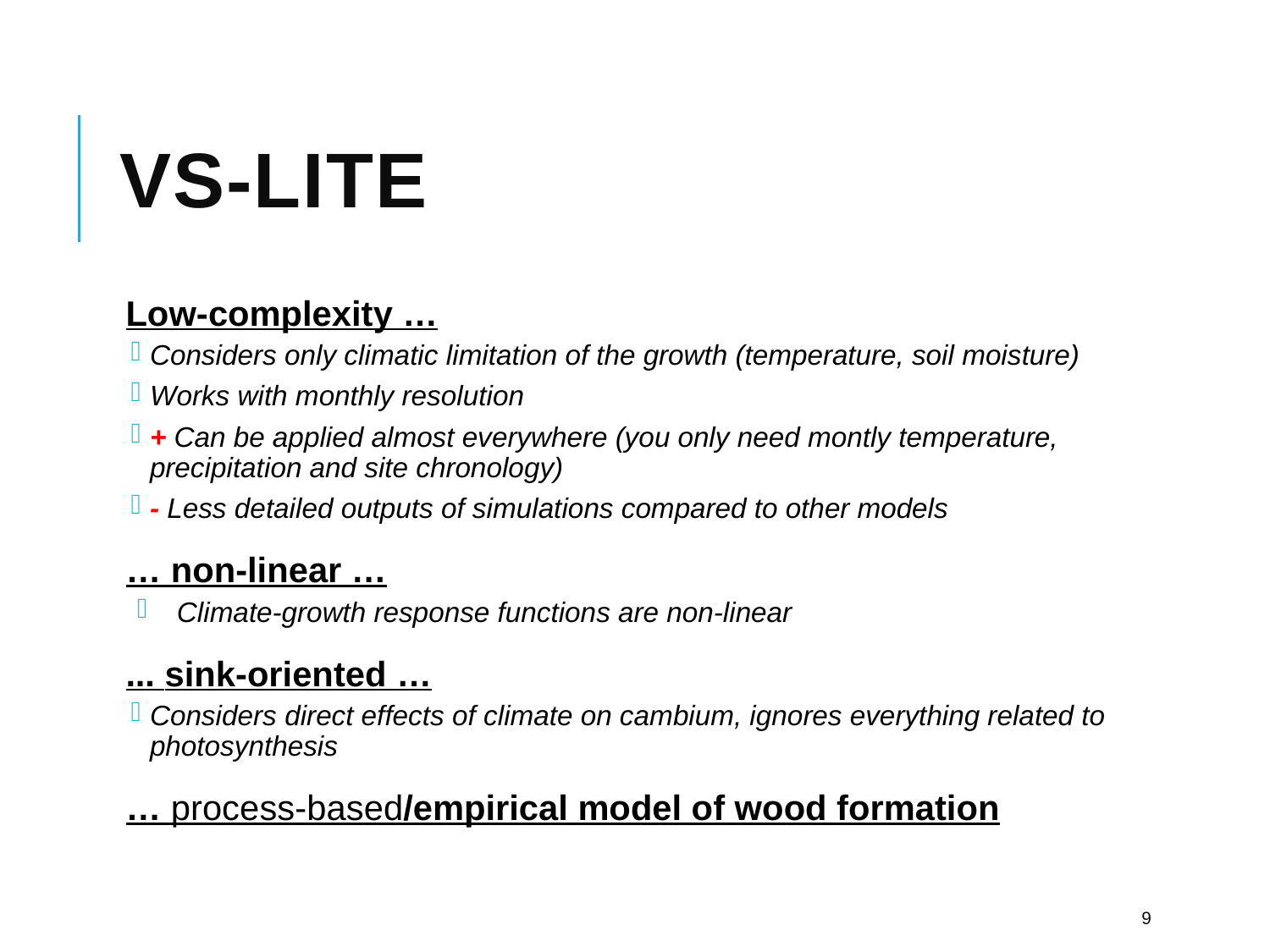

# VS-Lite
Low-complexity …
Considers only climatic limitation of the growth (temperature, soil moisture)
Works with monthly resolution
+ Can be applied almost everywhere (you only need montly temperature, precipitation and site chronology)
- Less detailed outputs of simulations compared to other models
… non-linear …
Climate-growth response functions are non-linear
... sink-oriented …
Considers direct effects of climate on cambium, ignores everything related to photosynthesis
… process-based/empirical model of wood formation

9